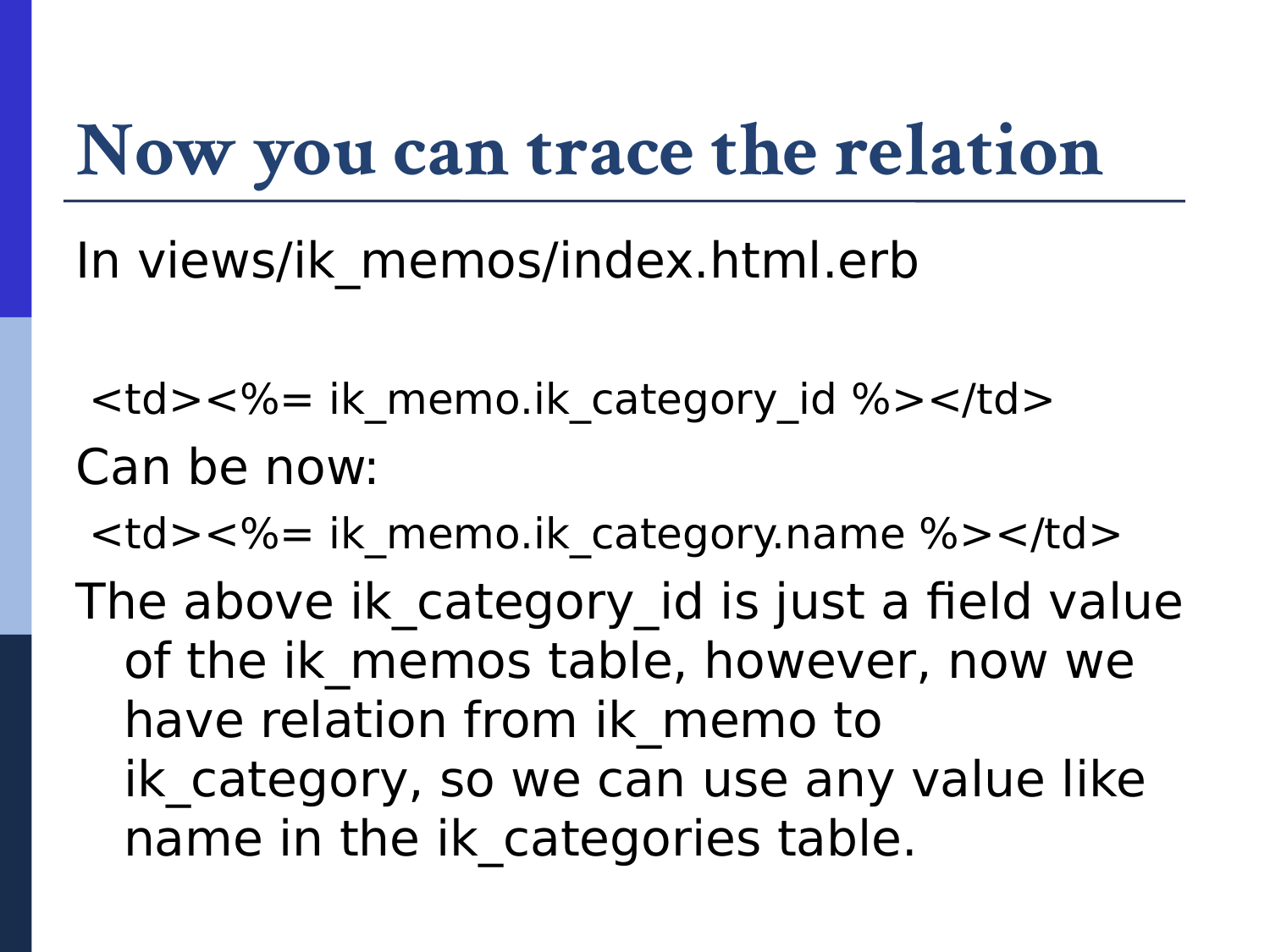

# Now you can trace the relation
In views/ik_memos/index.html.erb

 <td><%= ik_memo.ik_category_id %></td>
Can be now:
 <td><%= ik_memo.ik_category.name %></td>
The above ik_category_id is just a field value of the ik_memos table, however, now we have relation from ik_memo to ik_category, so we can use any value like name in the ik_categories table.